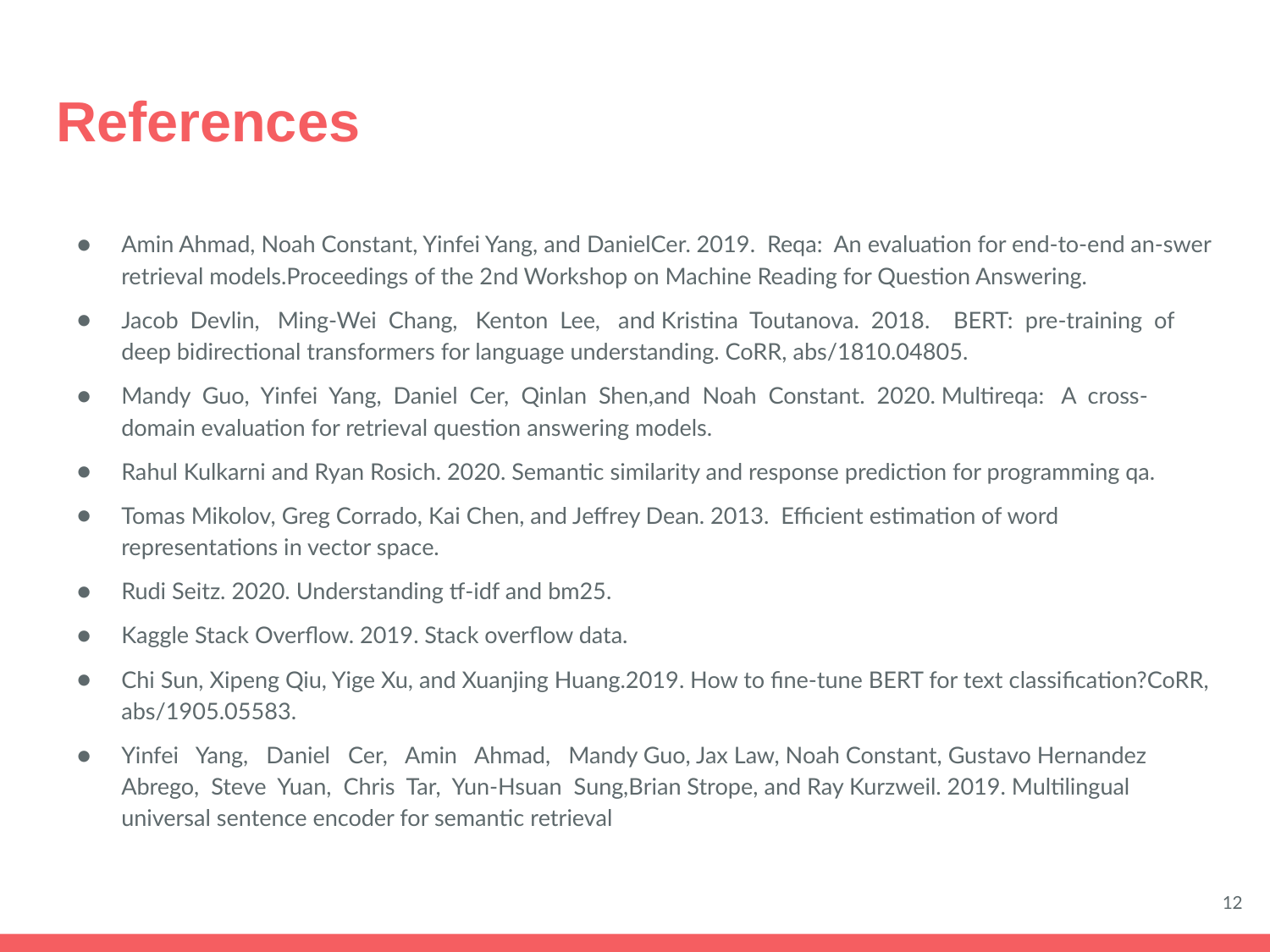

# References
Amin Ahmad, Noah Constant, Yinfei Yang, and DanielCer. 2019.  Reqa:  An evaluation for end-to-end an-swer retrieval models.Proceedings of the 2nd Workshop on Machine Reading for Question Answering.
Jacob  Devlin,   Ming-Wei  Chang,   Kenton  Lee,   and Kristina  Toutanova.  2018.    BERT:  pre-training  of deep bidirectional transformers for language understanding. CoRR, abs/1810.04805.
Mandy  Guo,  Yinfei  Yang,  Daniel  Cer,  Qinlan  Shen,and  Noah  Constant.  2020. Multireqa:   A  cross-domain evaluation for retrieval question answering models.
Rahul Kulkarni and Ryan Rosich. 2020. Semantic similarity and response prediction for programming qa.
Tomas Mikolov, Greg Corrado, Kai Chen, and Jeffrey Dean. 2013.  Efficient estimation of word representations in vector space.
Rudi Seitz. 2020. Understanding tf-idf and bm25.
Kaggle Stack Overflow. 2019. Stack overflow data.
Chi Sun, Xipeng Qiu, Yige Xu, and Xuanjing Huang.2019. How to fine-tune BERT for text classification?CoRR, abs/1905.05583.
Yinfei   Yang,   Daniel   Cer,   Amin   Ahmad,   Mandy Guo, Jax Law, Noah Constant, Gustavo Hernandez Abrego,  Steve  Yuan,  Chris  Tar,  Yun-Hsuan  Sung,Brian Strope, and Ray Kurzweil. 2019. Multilingual universal sentence encoder for semantic retrieval
12